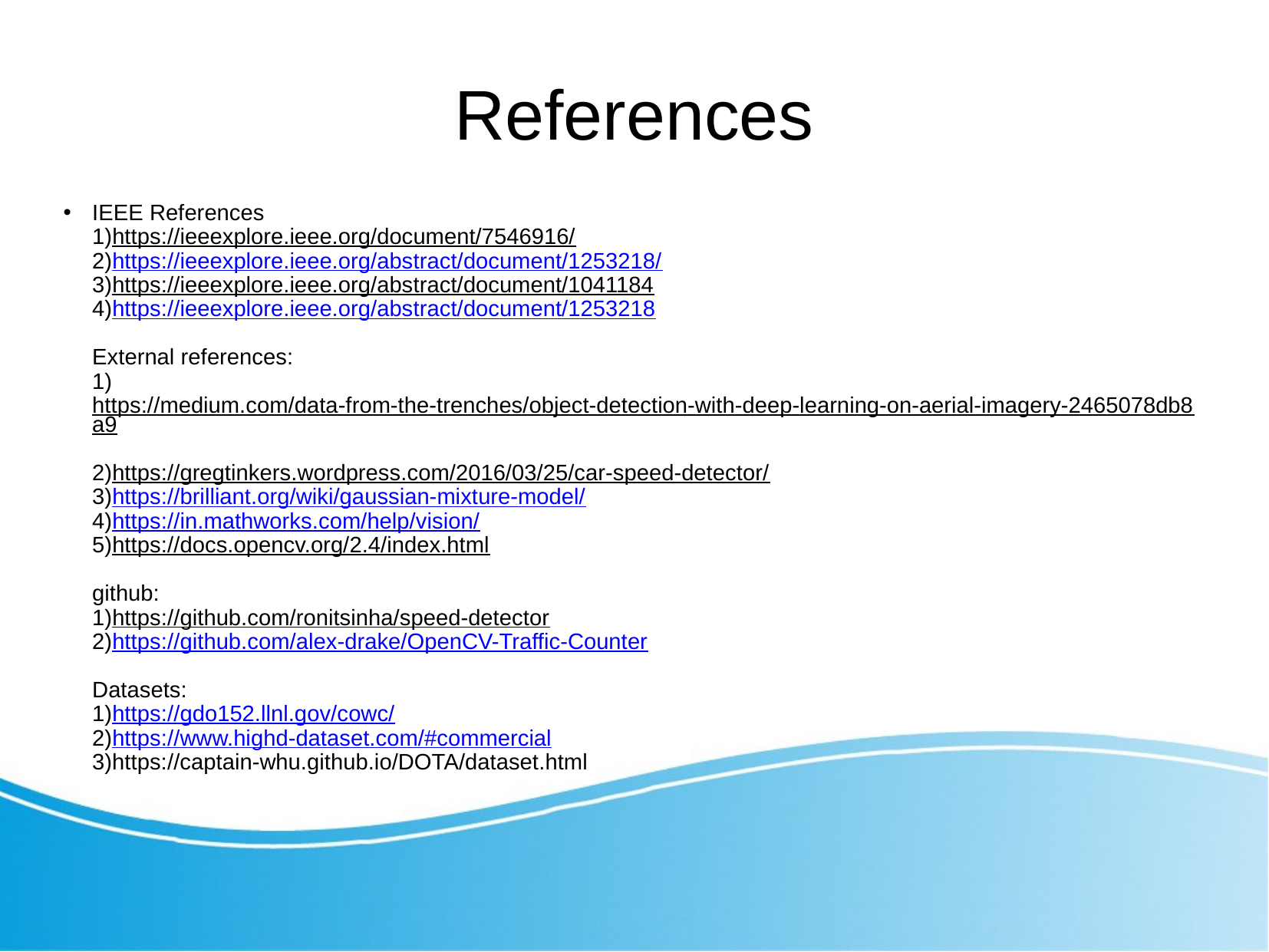

# References
IEEE References
1)https://ieeexplore.ieee.org/document/7546916/
2)https://ieeexplore.ieee.org/abstract/document/1253218/
3)https://ieeexplore.ieee.org/abstract/document/1041184
4)https://ieeexplore.ieee.org/abstract/document/1253218
External references:
1)https://medium.com/data-from-the-trenches/object-detection-with-deep-learning-on-aerial-imagery-2465078db8a9
2)https://gregtinkers.wordpress.com/2016/03/25/car-speed-detector/
3)https://brilliant.org/wiki/gaussian-mixture-model/
4)https://in.mathworks.com/help/vision/
5)https://docs.opencv.org/2.4/index.html
github:
1)https://github.com/ronitsinha/speed-detector
2)https://github.com/alex-drake/OpenCV-Traffic-Counter
Datasets:
1)https://gdo152.llnl.gov/cowc/
2)https://www.highd-dataset.com/#commercial
3)https://captain-whu.github.io/DOTA/dataset.html